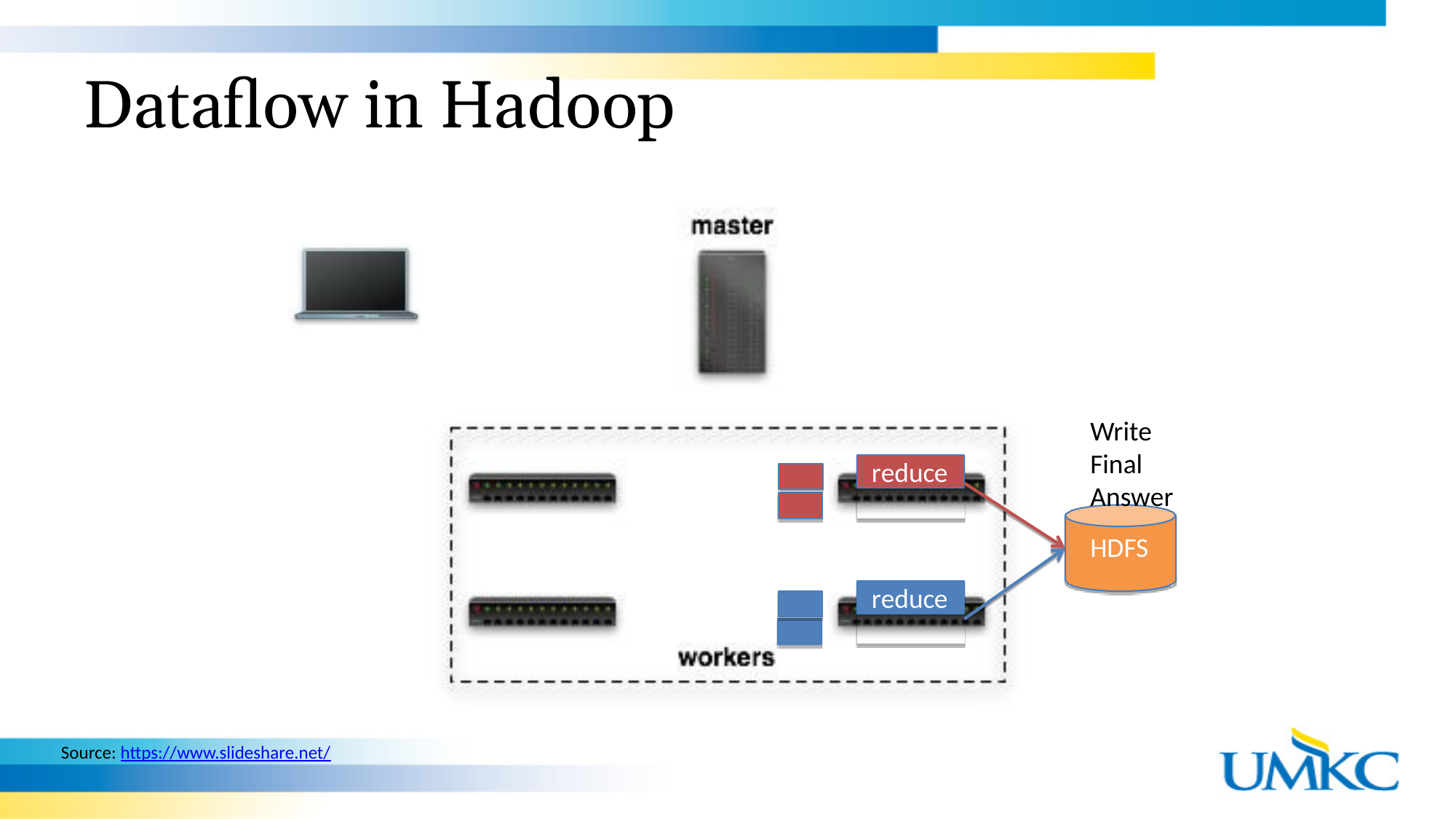

# Dataflow in Hadoop

Write Final Answer
HDFS
reduce

reduce

Source: https://www.slideshare.net/